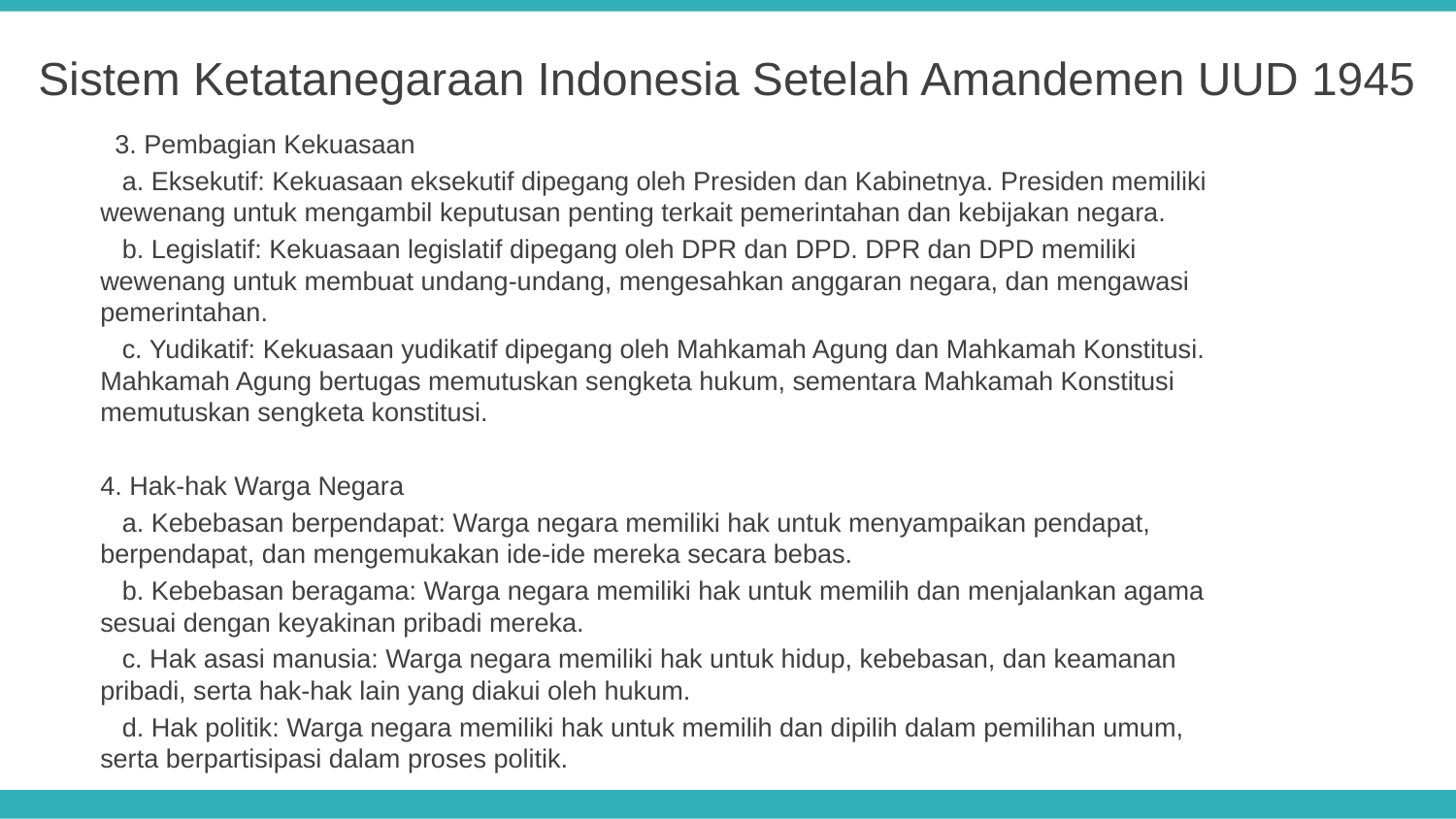

Sistem Ketatanegaraan Indonesia Setelah Amandemen UUD 1945
  3. Pembagian Kekuasaan
   a. Eksekutif: Kekuasaan eksekutif dipegang oleh Presiden dan Kabinetnya. Presiden memiliki wewenang untuk mengambil keputusan penting terkait pemerintahan dan kebijakan negara.
   b. Legislatif: Kekuasaan legislatif dipegang oleh DPR dan DPD. DPR dan DPD memiliki wewenang untuk membuat undang-undang, mengesahkan anggaran negara, dan mengawasi pemerintahan.
   c. Yudikatif: Kekuasaan yudikatif dipegang oleh Mahkamah Agung dan Mahkamah Konstitusi. Mahkamah Agung bertugas memutuskan sengketa hukum, sementara Mahkamah Konstitusi memutuskan sengketa konstitusi.

4. Hak-hak Warga Negara
   a. Kebebasan berpendapat: Warga negara memiliki hak untuk menyampaikan pendapat, berpendapat, dan mengemukakan ide-ide mereka secara bebas.
   b. Kebebasan beragama: Warga negara memiliki hak untuk memilih dan menjalankan agama sesuai dengan keyakinan pribadi mereka.
   c. Hak asasi manusia: Warga negara memiliki hak untuk hidup, kebebasan, dan keamanan pribadi, serta hak-hak lain yang diakui oleh hukum.
   d. Hak politik: Warga negara memiliki hak untuk memilih dan dipilih dalam pemilihan umum, serta berpartisipasi dalam proses politik.